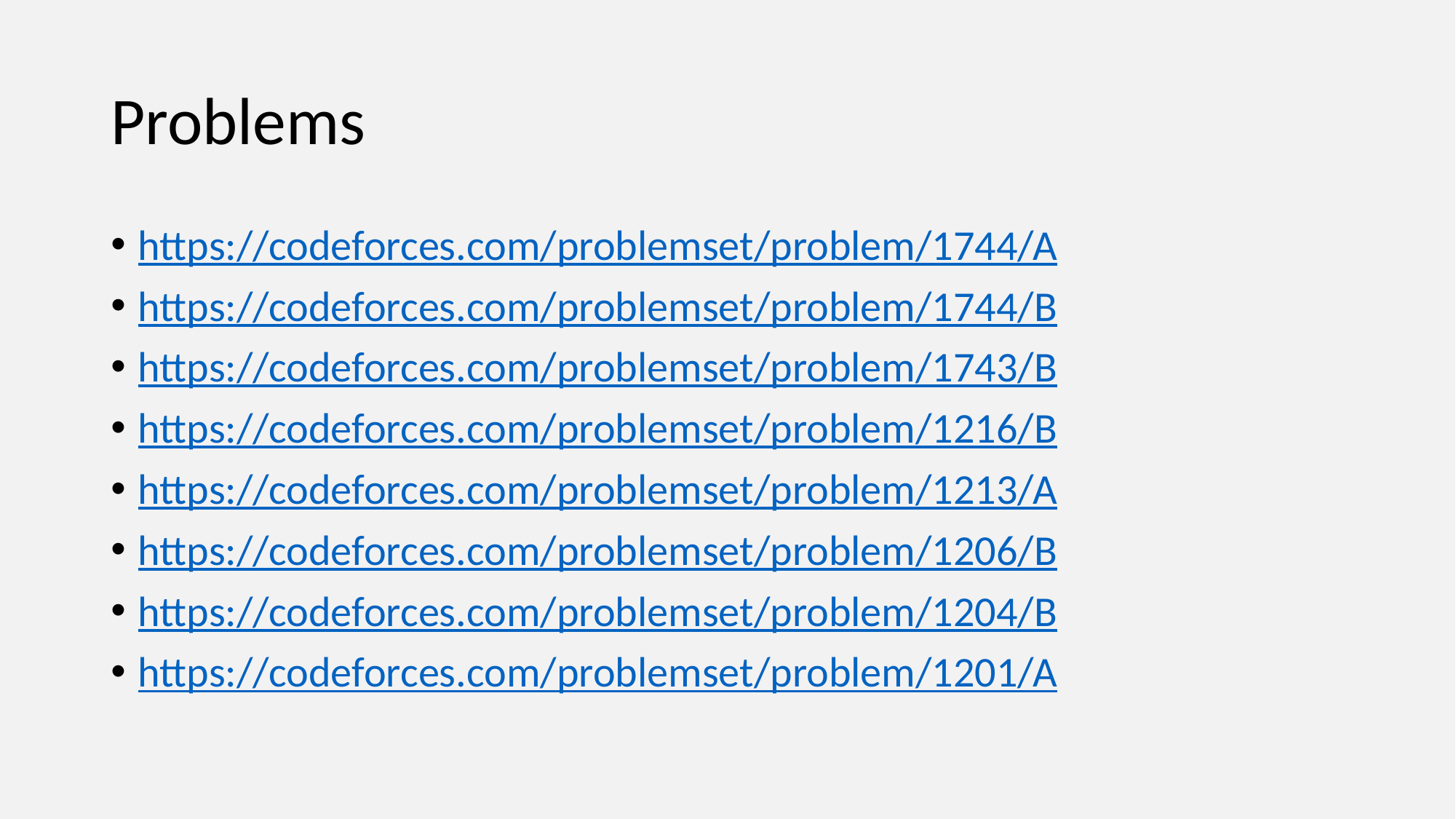

# Problems
https://codeforces.com/problemset/problem/1744/A
https://codeforces.com/problemset/problem/1744/B
https://codeforces.com/problemset/problem/1743/B
https://codeforces.com/problemset/problem/1216/B
https://codeforces.com/problemset/problem/1213/A
https://codeforces.com/problemset/problem/1206/B
https://codeforces.com/problemset/problem/1204/B
https://codeforces.com/problemset/problem/1201/A